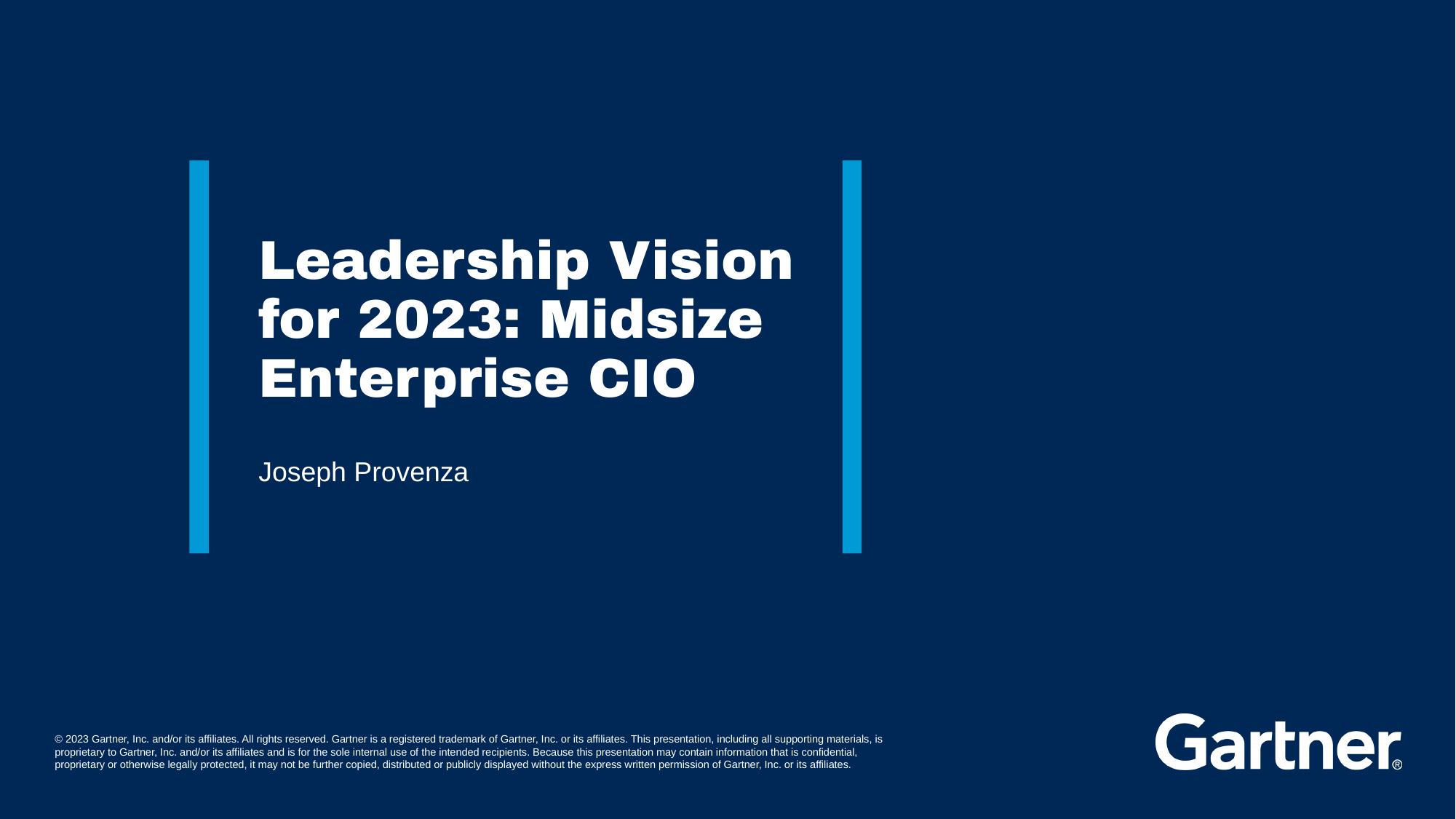

# Leadership Vision for 2023: Midsize Enterprise CIO
Joseph Provenza